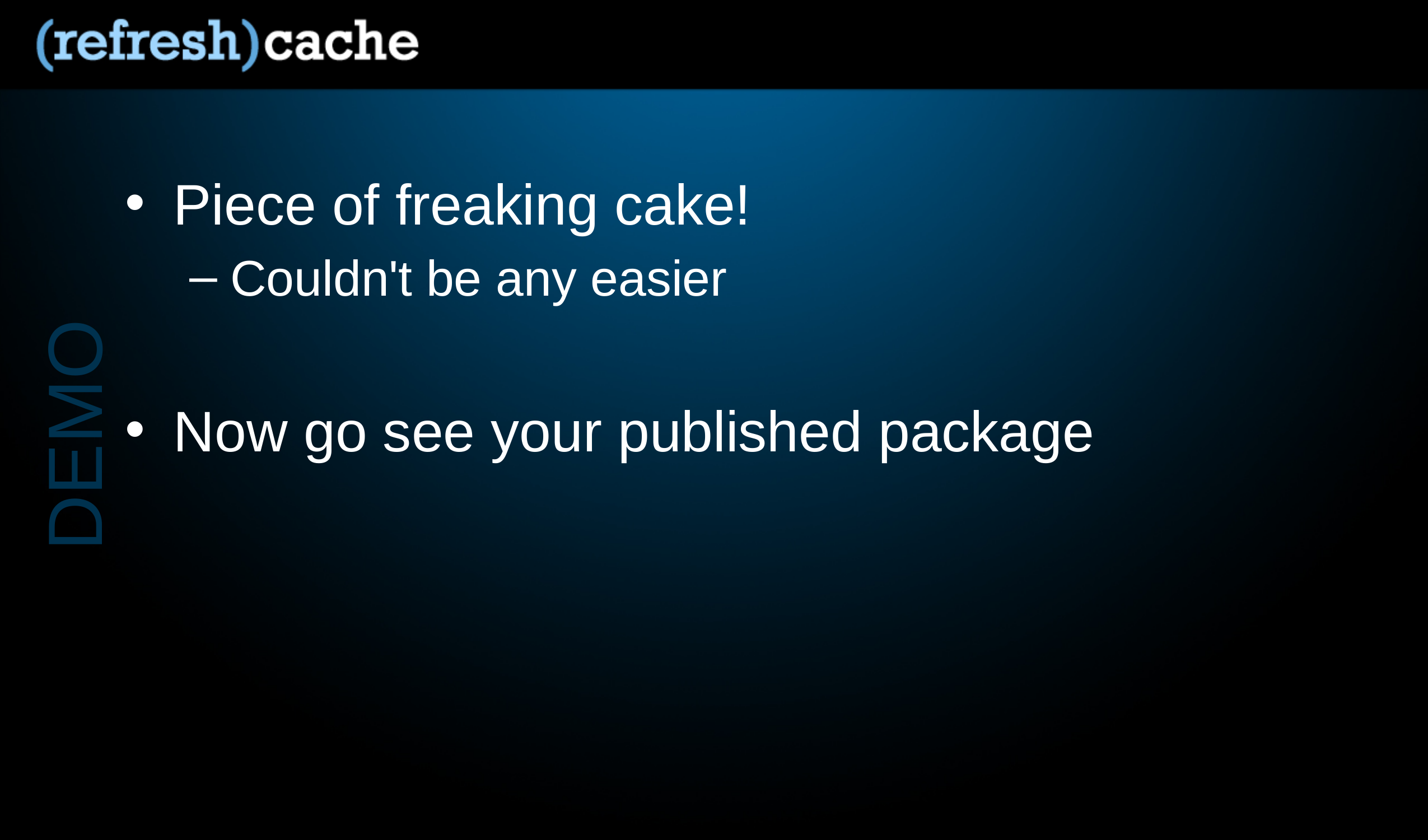

Piece of freaking cake!
Couldn't be any easier

Now go see your published package
DEMO